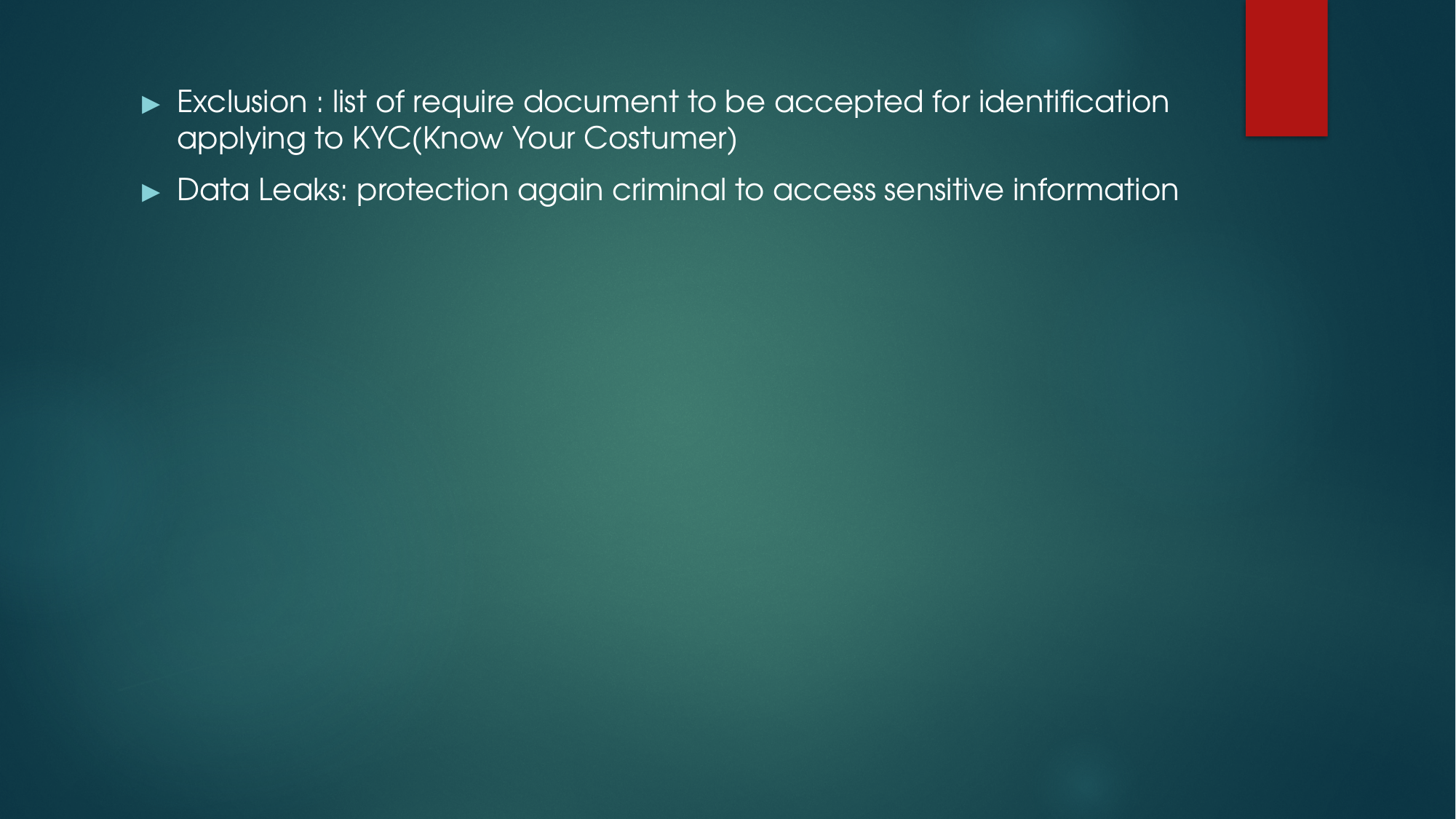

Exclusion : list of require document to be accepted for identification applying to KYC(Know Your Costumer)
Data Leaks: protection again criminal to access sensitive information